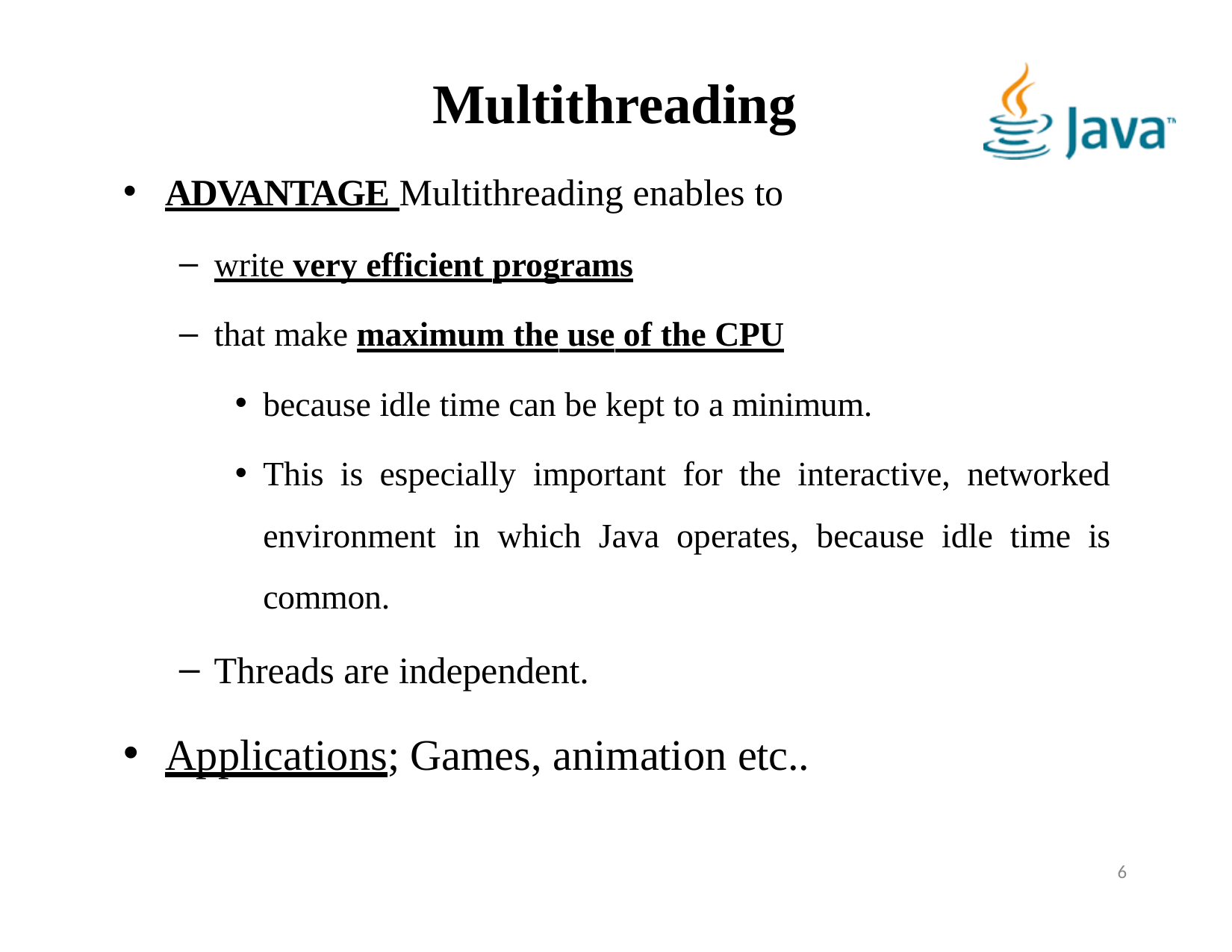

# Multithreading
ADVANTAGE Multithreading enables to
write very efficient programs
that make maximum the use of the CPU
because idle time can be kept to a minimum.
This is especially important for the interactive, networked environment in which Java operates, because idle time is common.
Threads are independent.
Applications; Games, animation etc..

6